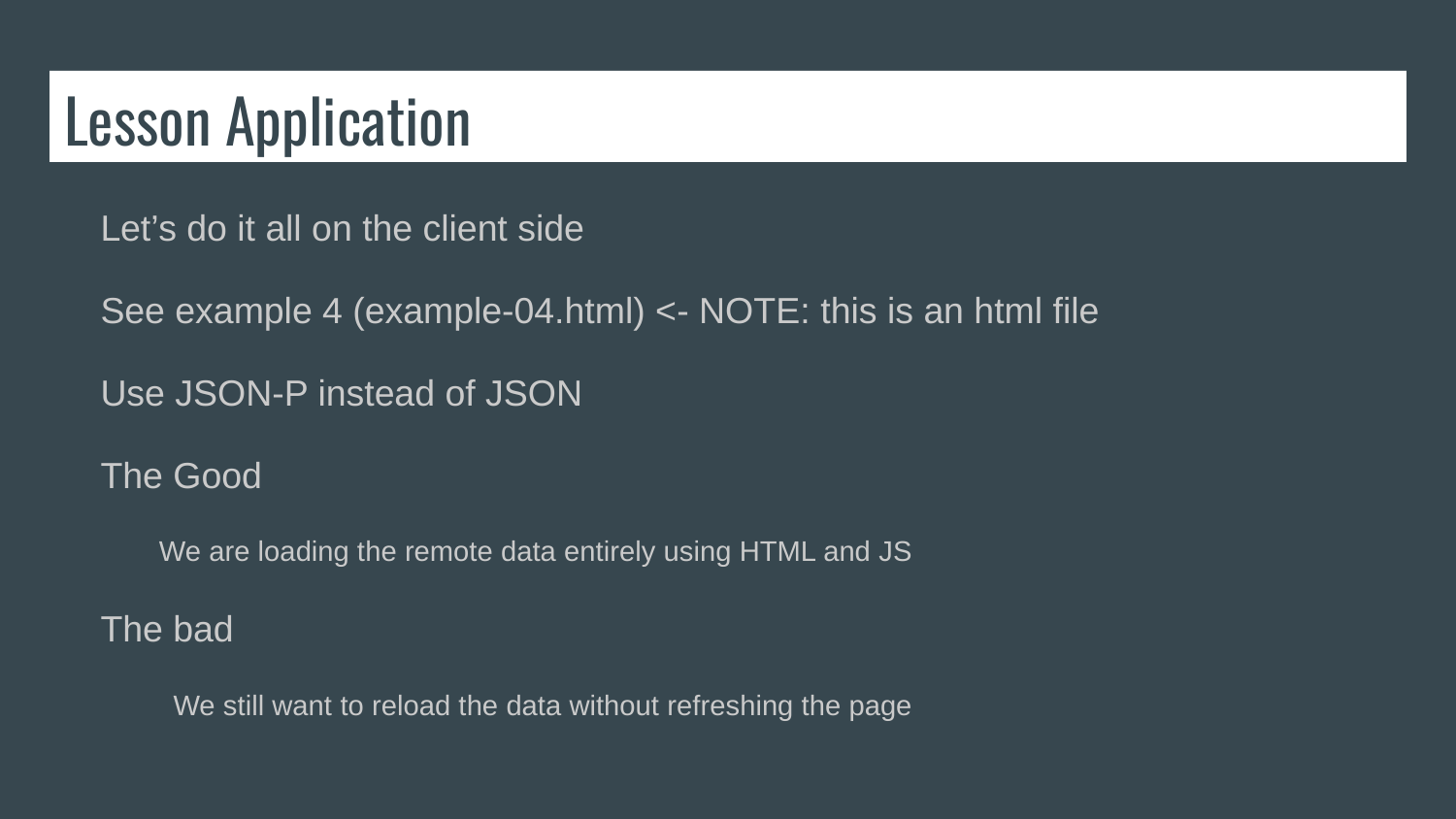

# Lesson Application
Let’s do it all on the client side
See example 4 (example-04.html) <- NOTE: this is an html file
Use JSON-P instead of JSON
The Good
We are loading the remote data entirely using HTML and JS
The bad
We still want to reload the data without refreshing the page